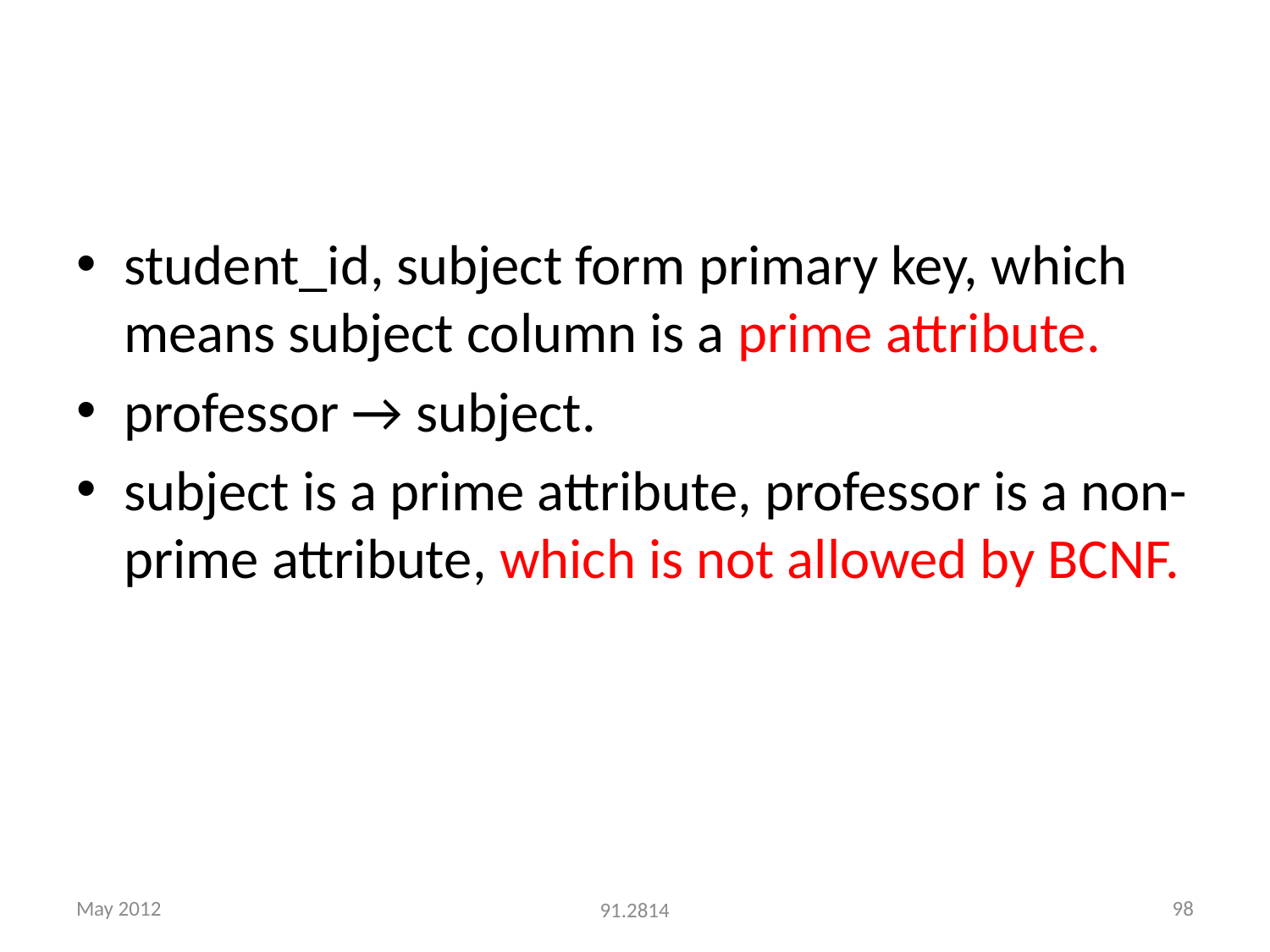

#
student_id, subject form primary key, which means subject column is a prime attribute.
professor → subject.
subject is a prime attribute, professor is a non-prime attribute, which is not allowed by BCNF.
May 2012
98
91.2814